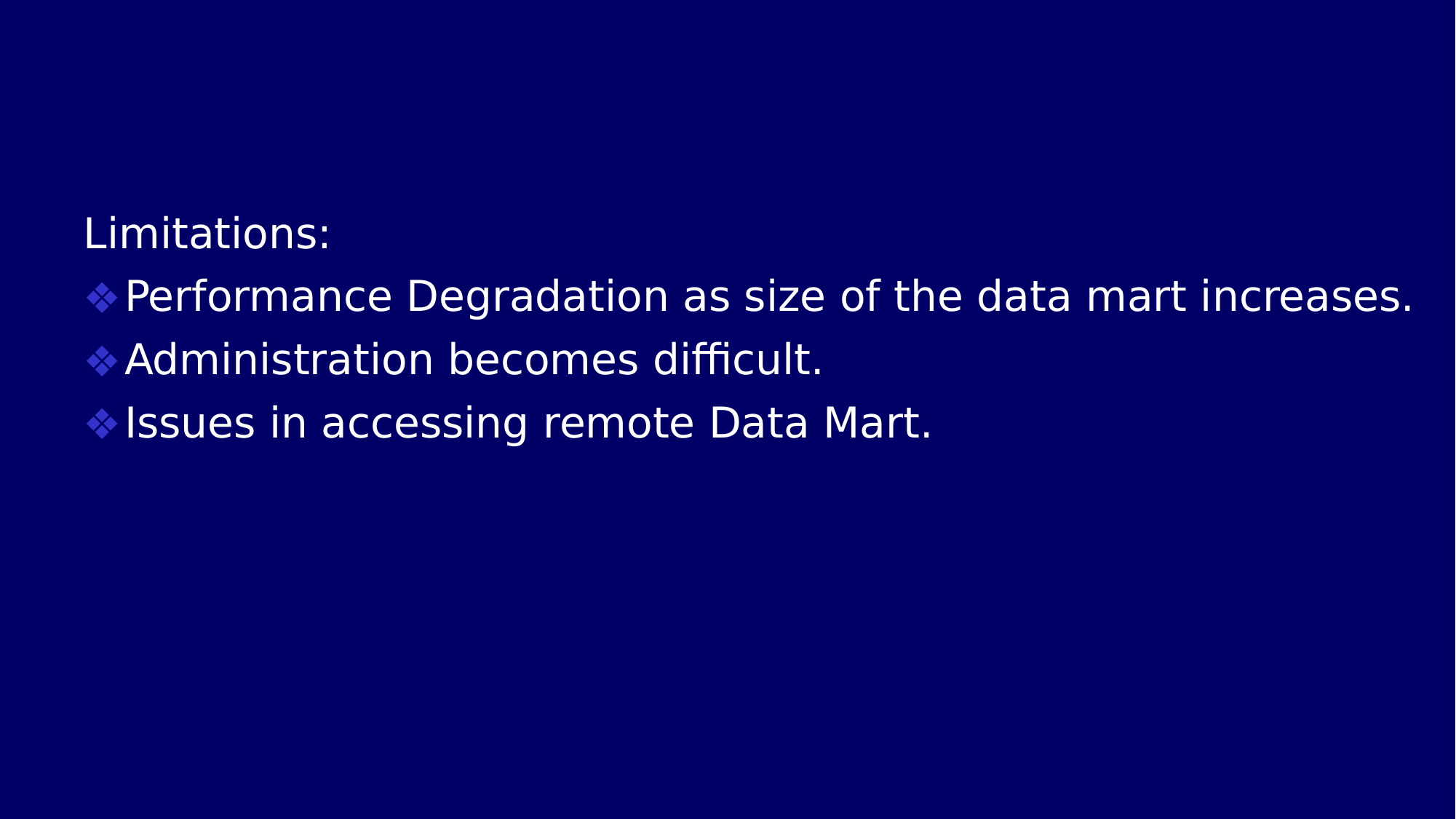

#
Limitations:
Performance Degradation as size of the data mart increases.
Administration becomes difficult.
Issues in accessing remote Data Mart.